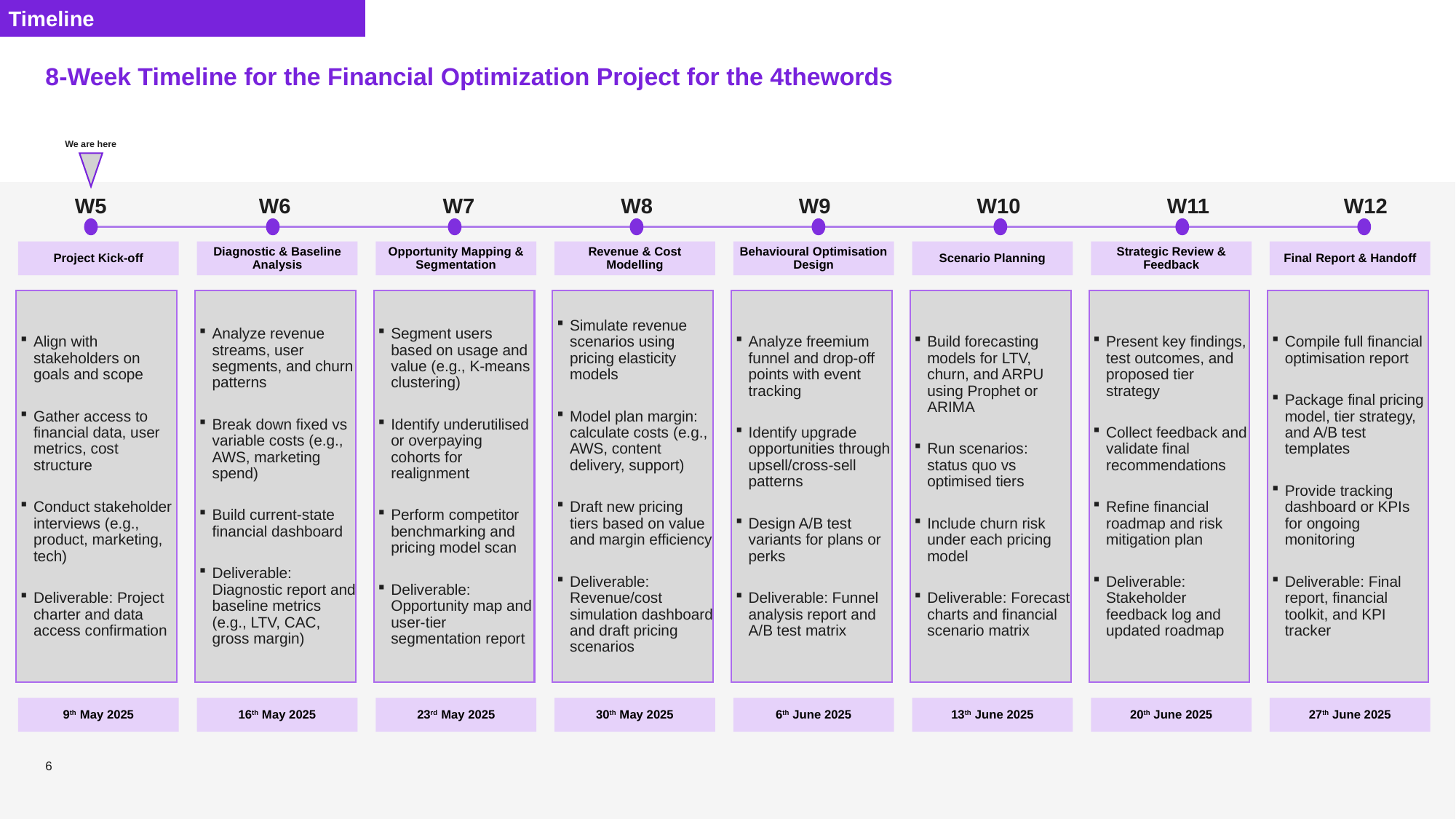

Timeline
# 8-Week Timeline for the Financial Optimization Project for the 4thewords
We are here

W5
W6
W7
W8
W9
W10
W11
W12

Project Kick-off
Diagnostic & Baseline Analysis
Opportunity Mapping & Segmentation
Revenue & Cost Modelling
Behavioural Optimisation Design
Scenario Planning
Strategic Review & Feedback
Final Report & Handoff
Align with stakeholders on goals and scope

Gather access to financial data, user metrics, cost structure

Conduct stakeholder interviews (e.g., product, marketing, tech)

Deliverable: Project charter and data access confirmation
Analyze revenue streams, user segments, and churn patterns

Break down fixed vs variable costs (e.g., AWS, marketing spend)

Build current-state financial dashboard

Deliverable: Diagnostic report and baseline metrics (e.g., LTV, CAC, gross margin)
Segment users based on usage and value (e.g., K-means clustering)

Identify underutilised or overpaying cohorts for realignment

Perform competitor benchmarking and pricing model scan

Deliverable: Opportunity map and user-tier segmentation report
Simulate revenue scenarios using pricing elasticity models

Model plan margin: calculate costs (e.g., AWS, content delivery, support)

Draft new pricing tiers based on value and margin efficiency

Deliverable: Revenue/cost simulation dashboard and draft pricing scenarios
Analyze freemium funnel and drop-off points with event tracking

Identify upgrade opportunities through upsell/cross-sell patterns

Design A/B test variants for plans or perks

Deliverable: Funnel analysis report and A/B test matrix
Build forecasting models for LTV, churn, and ARPU using Prophet or ARIMA

Run scenarios: status quo vs optimised tiers

Include churn risk under each pricing model

Deliverable: Forecast charts and financial scenario matrix
Present key findings, test outcomes, and proposed tier strategy

Collect feedback and validate final recommendations

Refine financial roadmap and risk mitigation plan

Deliverable: Stakeholder feedback log and updated roadmap
Compile full financial optimisation report

Package final pricing model, tier strategy, and A/B test templates

Provide tracking dashboard or KPIs for ongoing monitoring

Deliverable: Final report, financial toolkit, and KPI tracker
9th May 2025
16th May 2025
23rd May 2025
30th May 2025
6th June 2025
13th June 2025
20th June 2025
27th June 2025